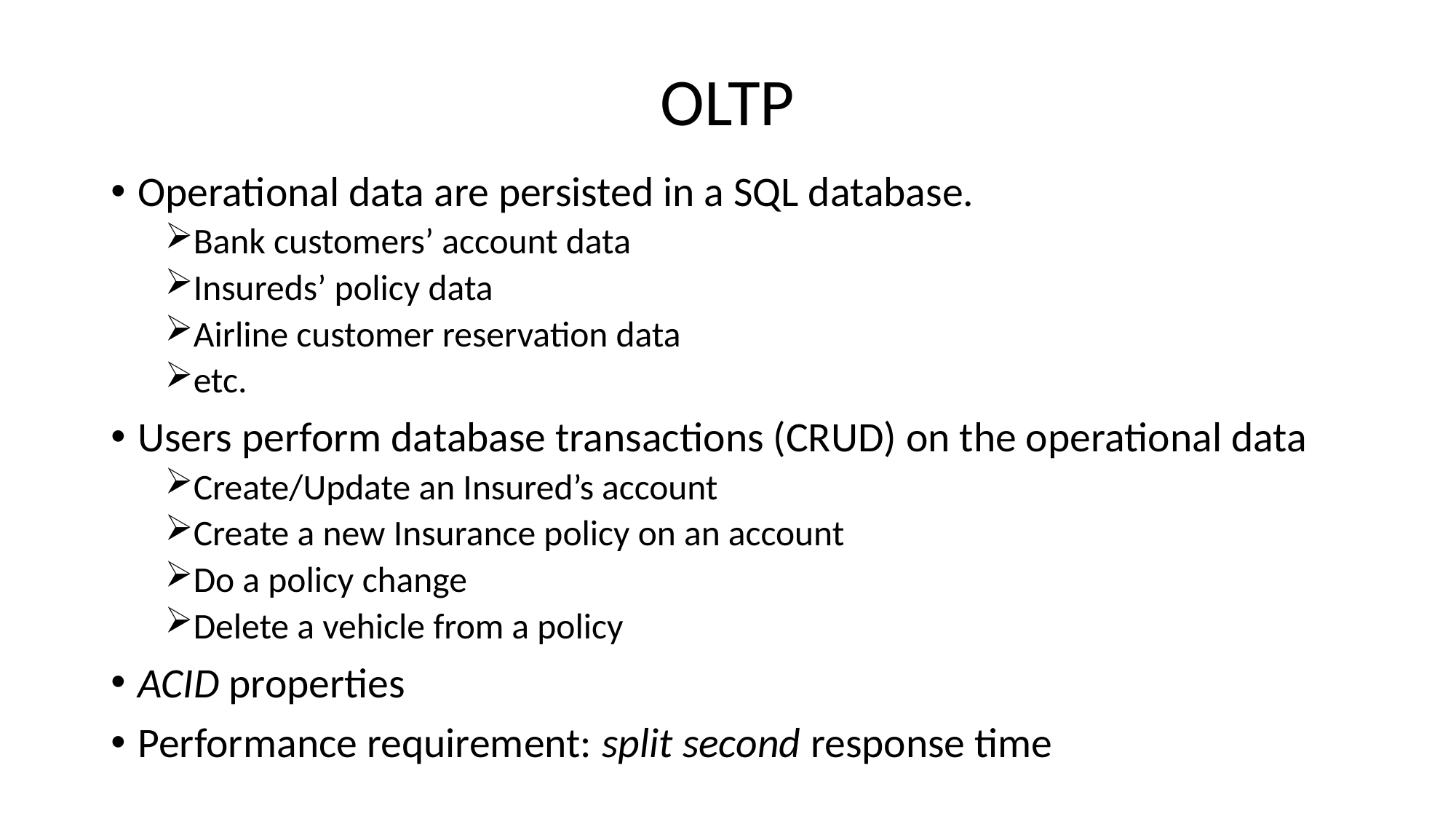

# OLTP
Operational data are persisted in a SQL database.
Bank customers’ account data
Insureds’ policy data
Airline customer reservation data
etc.
Users perform database transactions (CRUD) on the operational data
Create/Update an Insured’s account
Create a new Insurance policy on an account
Do a policy change
Delete a vehicle from a policy
ACID properties
Performance requirement: split second response time